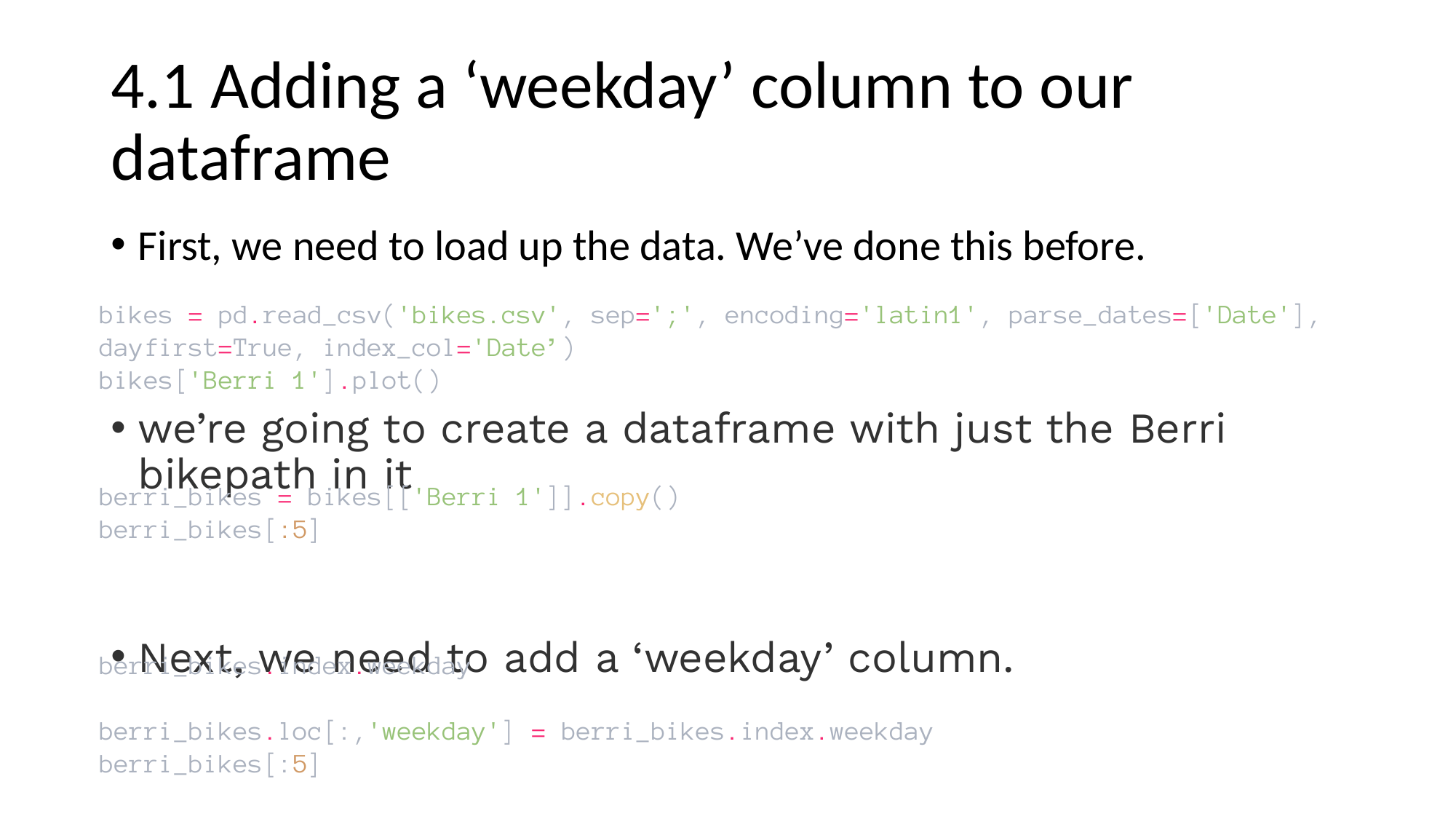

# 4.1 Adding a ‘weekday’ column to our dataframe
First, we need to load up the data. We’ve done this before.

we’re going to create a dataframe with just the Berri bikepath in it

Next, we need to add a ‘weekday’ column.
bikes = pd.read_csv('bikes.csv', sep=';', encoding='latin1', parse_dates=['Date'], dayfirst=True, index_col='Date’)
bikes['Berri 1'].plot()
berri_bikes = bikes[['Berri 1']].copy()
berri_bikes[:5]
berri_bikes.index.weekday

berri_bikes.loc[:,'weekday'] = berri_bikes.index.weekday
berri_bikes[:5]